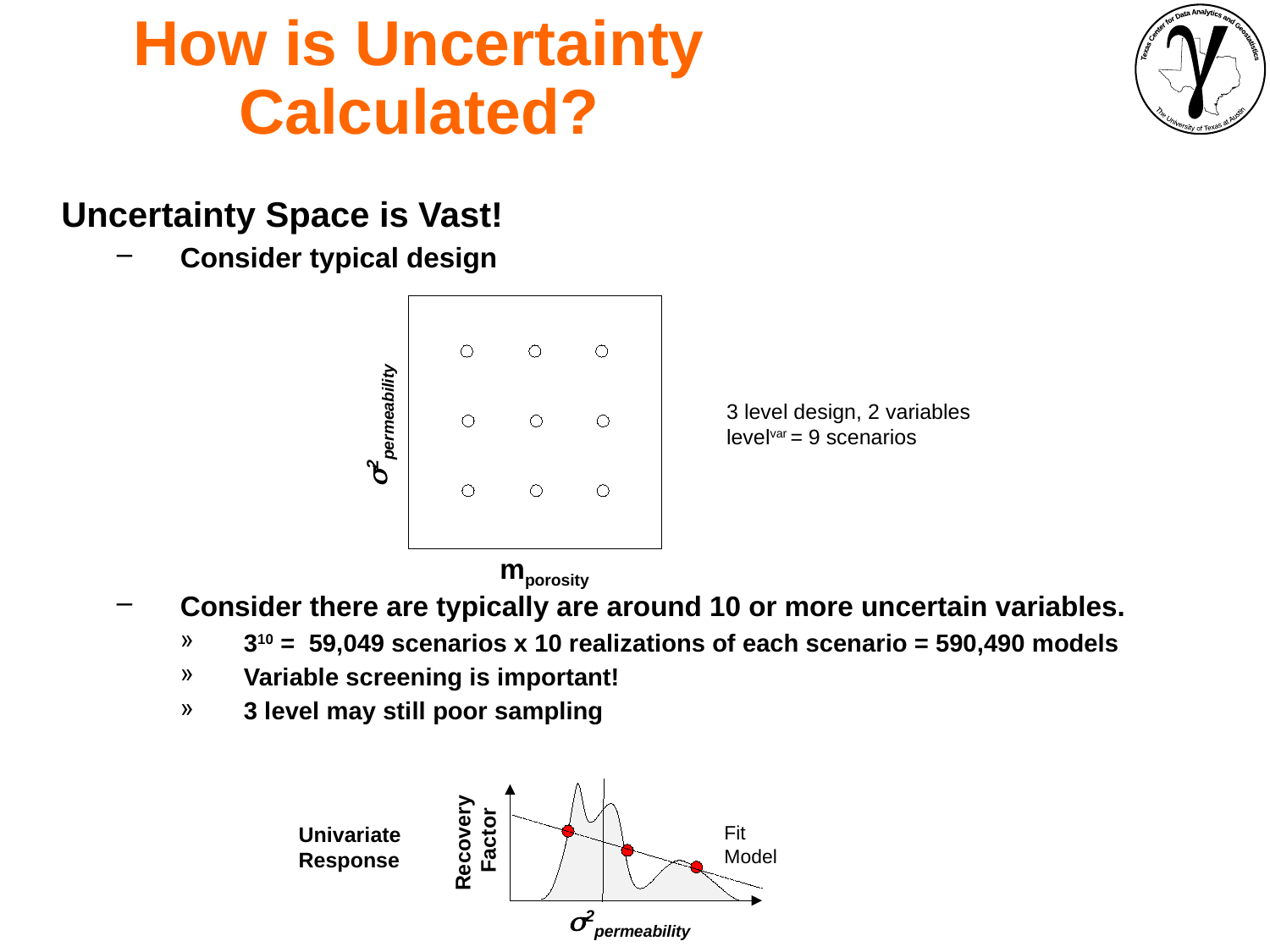

How is Uncertainty Calculated?
Uncertainty Space is Vast!
Consider typical design

Consider there are typically are around 10 or more uncertain variables.
310 =  59,049 scenarios x 10 realizations of each scenario = 590,490 models
Variable screening is important!
3 level may still poor sampling

3 level design, 2 variables
levelvar = 9 scenarios
σ2permeability

mporosity

Recovery
Factor
Fit
Model
Univariate
Response

σ2permeability